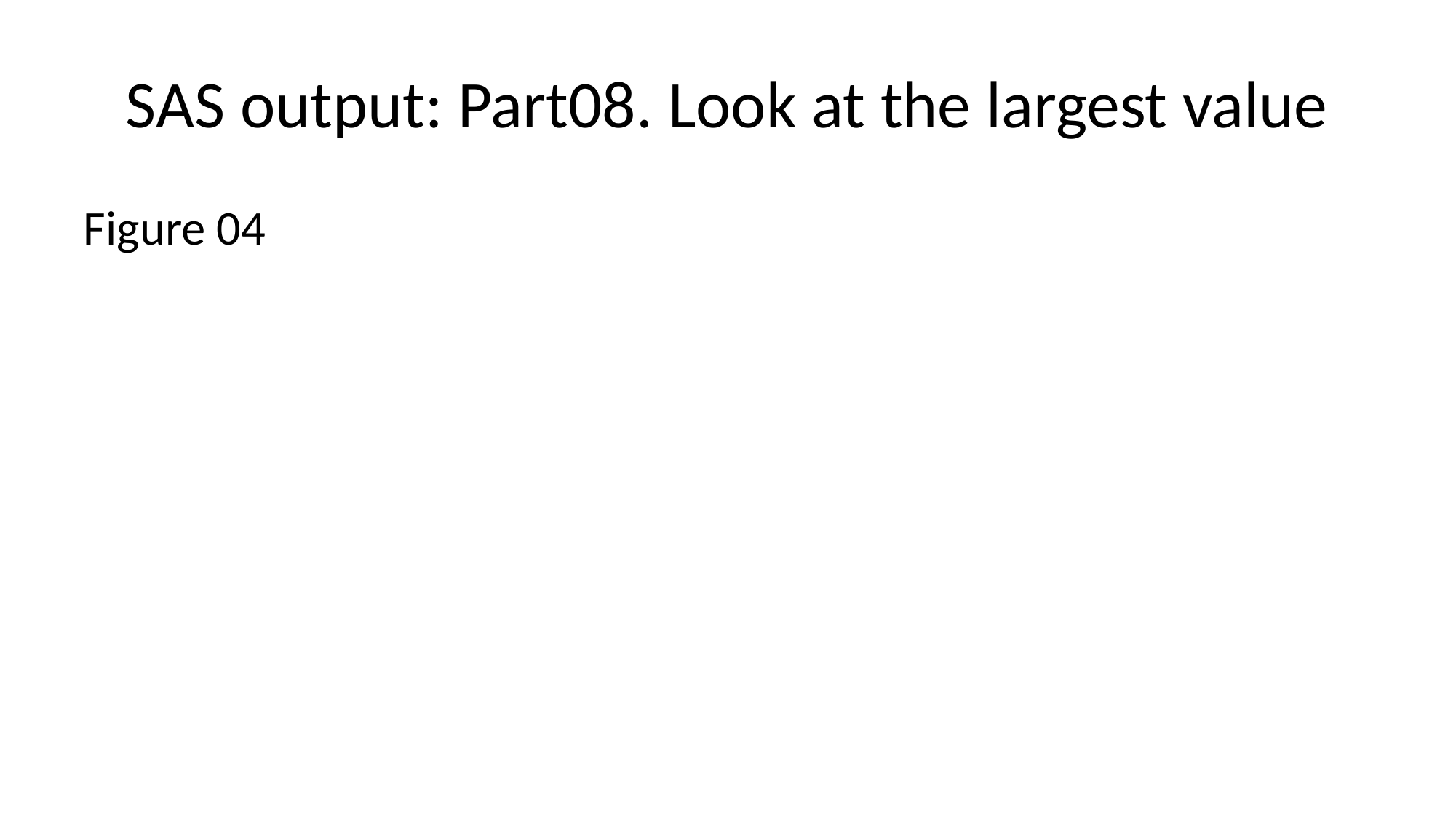

# SAS output: Part08. Look at the largest value
Figure 04